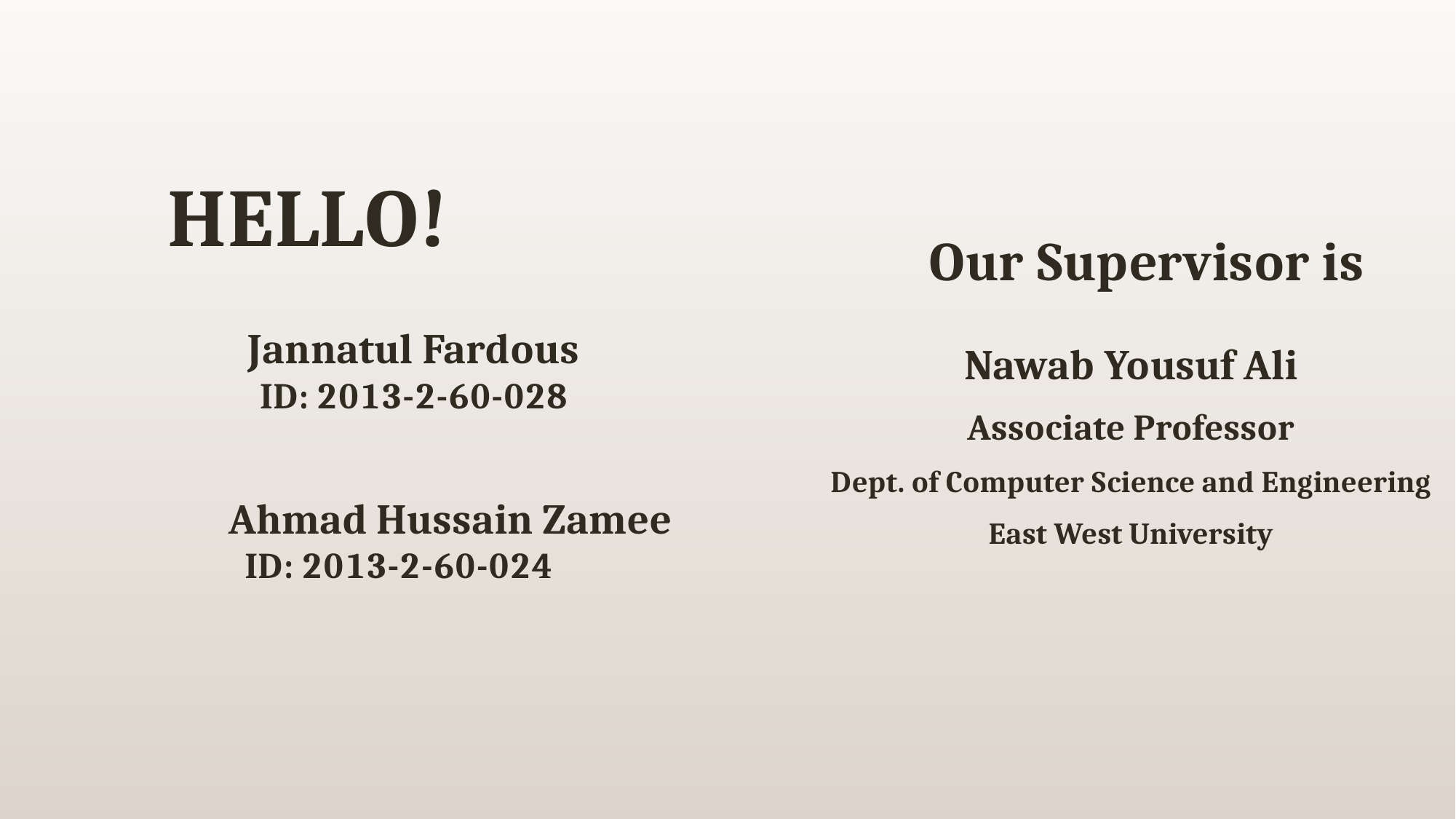

HELLO!
Our Supervisor is
Jannatul Fardous
ID: 2013-2-60-028
Nawab Yousuf Ali
Associate Professor
Dept. of Computer Science and Engineering
East West University
Ahmad Hussain Zamee
  ID: 2013-2-60-024